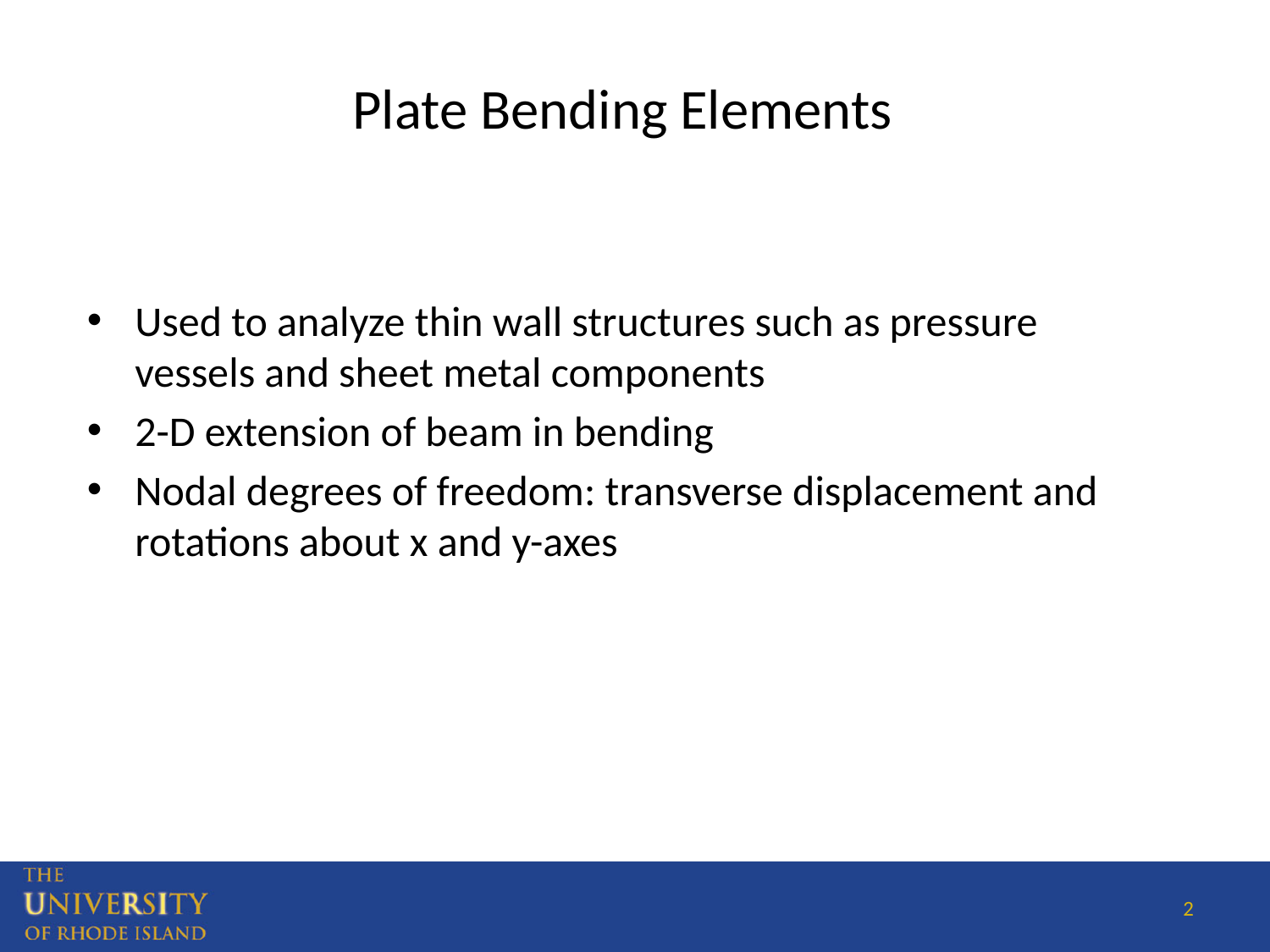

Plate Bending Elements
Used to analyze thin wall structures such as pressure vessels and sheet metal components
2-D extension of beam in bending
Nodal degrees of freedom: transverse displacement and rotations about x and y-axes